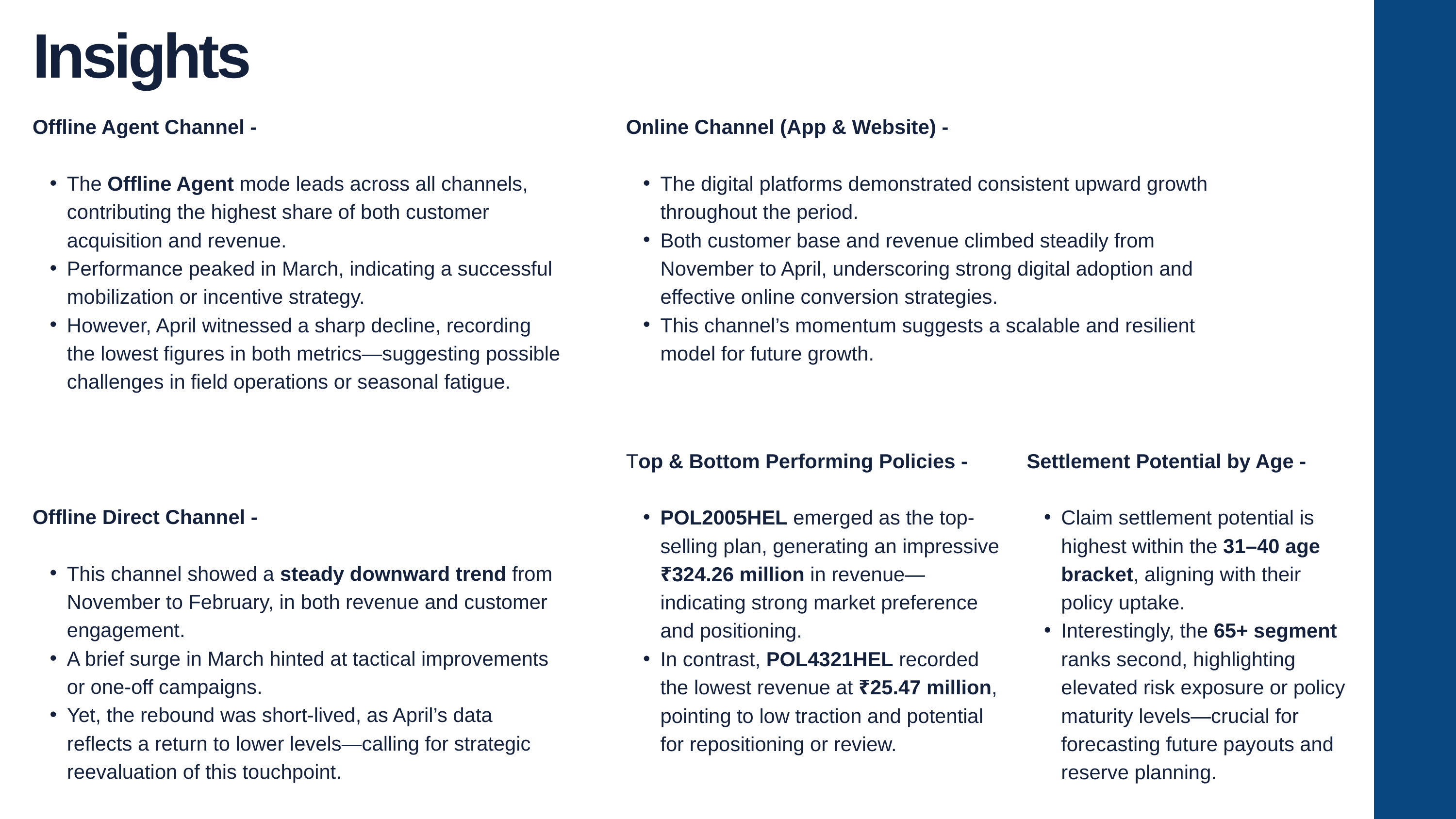

Insights
Offline Agent Channel -

The Offline Agent mode leads across all channels, contributing the highest share of both customer acquisition and revenue.
Performance peaked in March, indicating a successful mobilization or incentive strategy.
However, April witnessed a sharp decline, recording the lowest figures in both metrics—suggesting possible challenges in field operations or seasonal fatigue.
Online Channel (App & Website) -

The digital platforms demonstrated consistent upward growth throughout the period.
Both customer base and revenue climbed steadily from November to April, underscoring strong digital adoption and effective online conversion strategies.
This channel’s momentum suggests a scalable and resilient model for future growth.
Top & Bottom Performing Policies -

POL2005HEL emerged as the top-selling plan, generating an impressive ₹324.26 million in revenue—indicating strong market preference and positioning.
In contrast, POL4321HEL recorded the lowest revenue at ₹25.47 million, pointing to low traction and potential for repositioning or review.
Settlement Potential by Age -

Claim settlement potential is highest within the 31–40 age bracket, aligning with their policy uptake.
Interestingly, the 65+ segment ranks second, highlighting elevated risk exposure or policy maturity levels—crucial for forecasting future payouts and reserve planning.
Offline Direct Channel -

This channel showed a steady downward trend from November to February, in both revenue and customer engagement.
A brief surge in March hinted at tactical improvements or one-off campaigns.
Yet, the rebound was short-lived, as April’s data reflects a return to lower levels—calling for strategic reevaluation of this touchpoint.